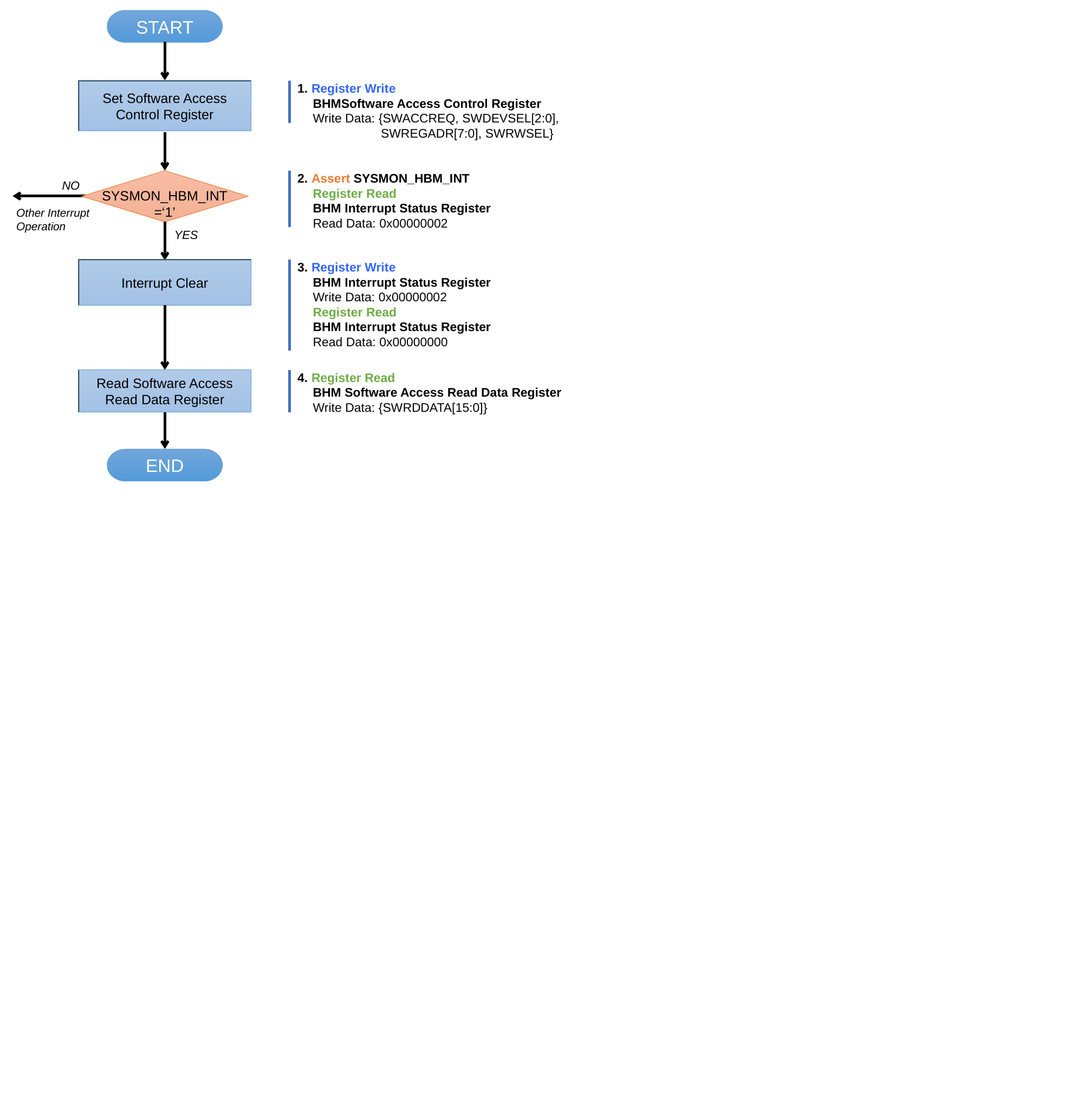

START
Set Software Access
Control Register
1. Register Write
　BHMSoftware Access Control Register
　Write Data: {SWACCREQ, SWDEVSEL[2:0],
　　　　　　  SWREGADR[7:0], SWRWSEL}

2. Assert SYSMON_HBM_INT
　Register Read
　BHM Interrupt Status Register
　Read Data: 0x00000002
NO
SYSMON_HBM_INT
=‘1’
Other Interrupt
Operation
YES
Interrupt Clear
3. Register Write
　BHM Interrupt Status Register
　Write Data: 0x00000002
　Register Read
　BHM Interrupt Status Register
　Read Data: 0x00000000
Read Software Access
Read Data Register
4. Register Read
　BHM Software Access Read Data Register
　Write Data: {SWRDDATA[15:0]}
END